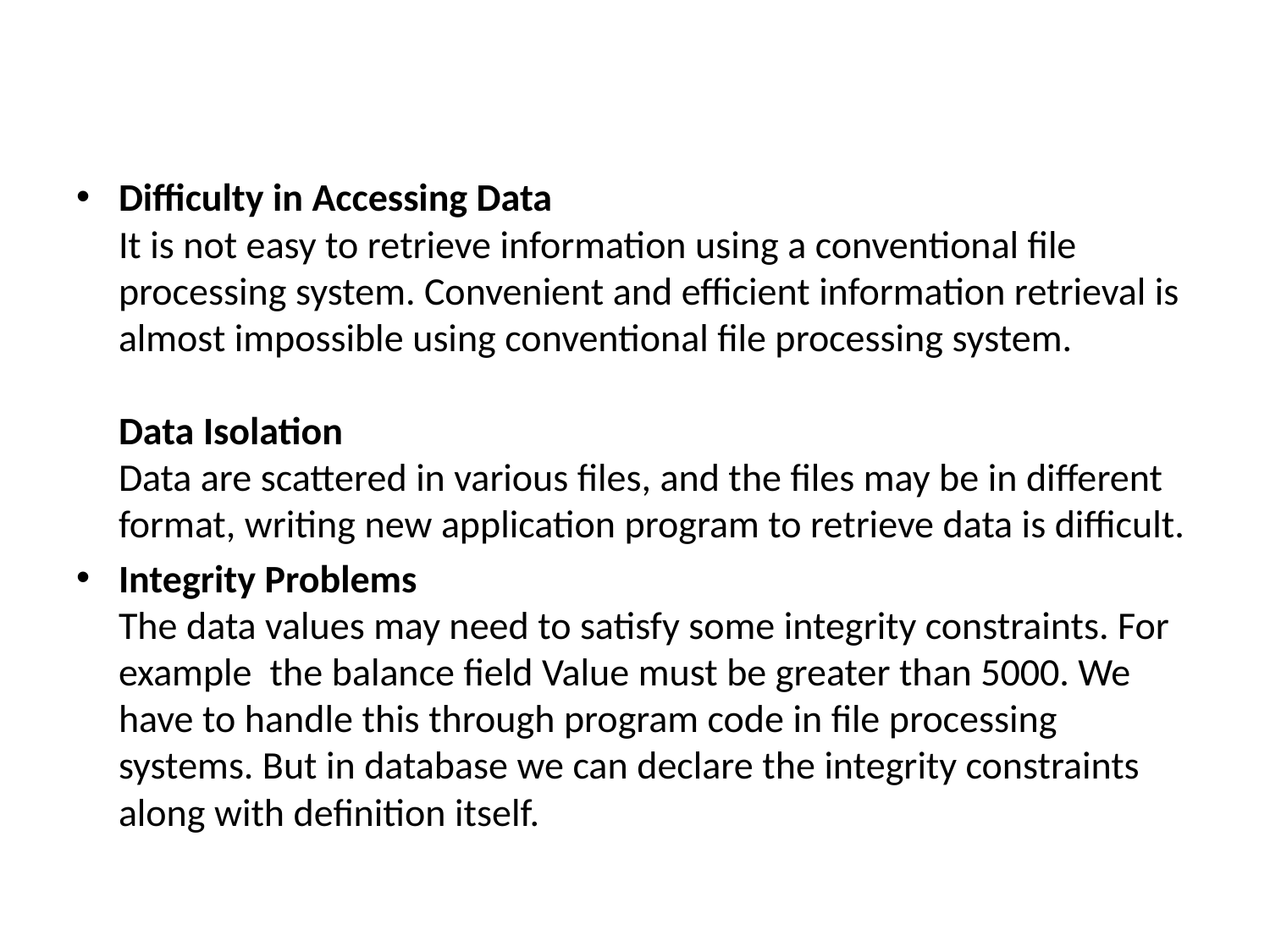

Difficulty in Accessing Data
It is not easy to retrieve information using a conventional file processing system. Convenient and efficient information retrieval is almost impossible using conventional file processing system. 
Data Isolation
Data are scattered in various files, and the files may be in different format, writing new application program to retrieve data is difficult.
Integrity Problems
The data values may need to satisfy some integrity constraints. For example  the balance field Value must be greater than 5000. We have to handle this through program code in file processing systems. But in database we can declare the integrity constraints along with definition itself.